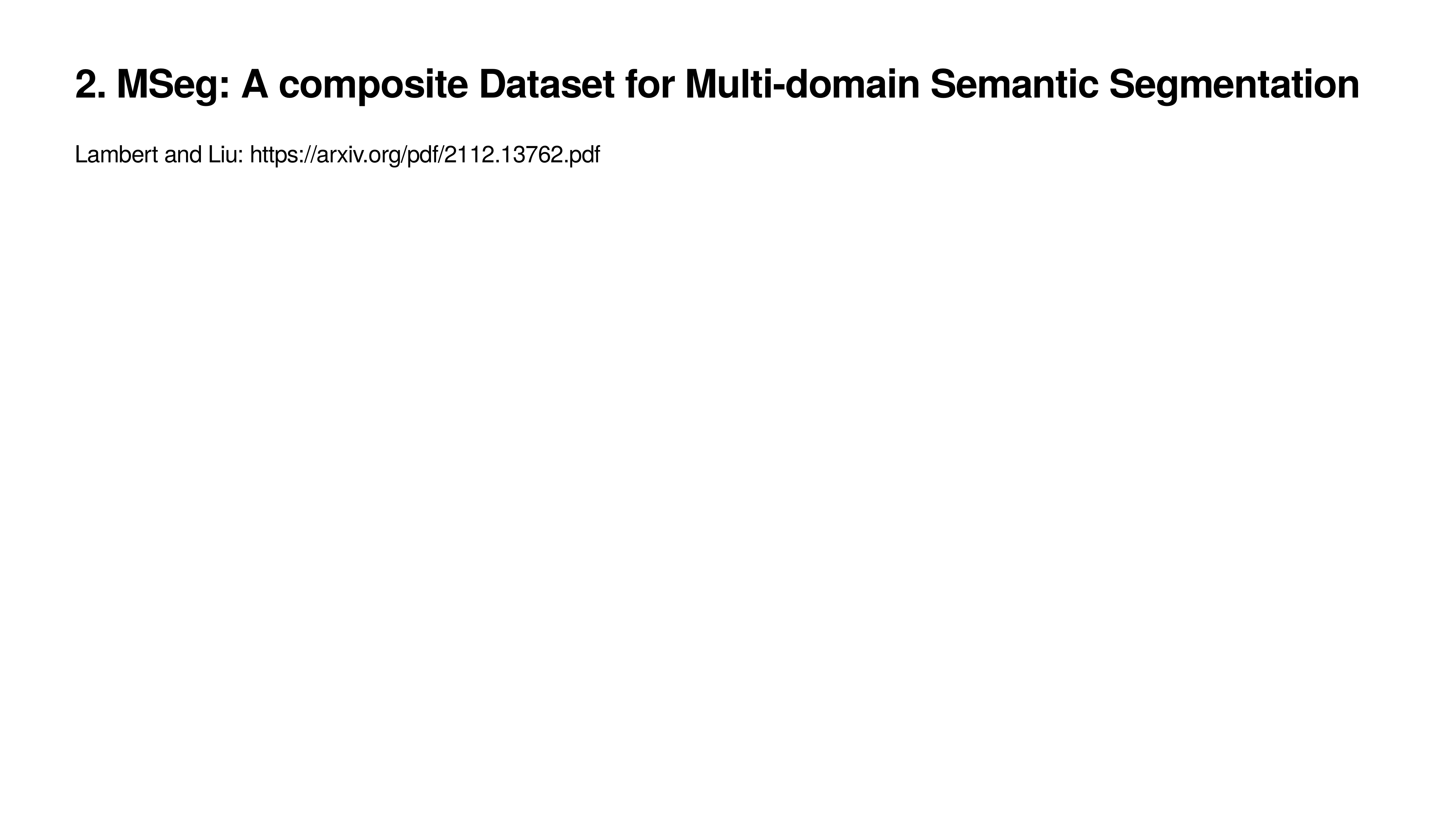

# 2. MSeg: A composite Dataset for Multi-domain Semantic Segmentation
Lambert and Liu: https://arxiv.org/pdf/2112.13762.pdf